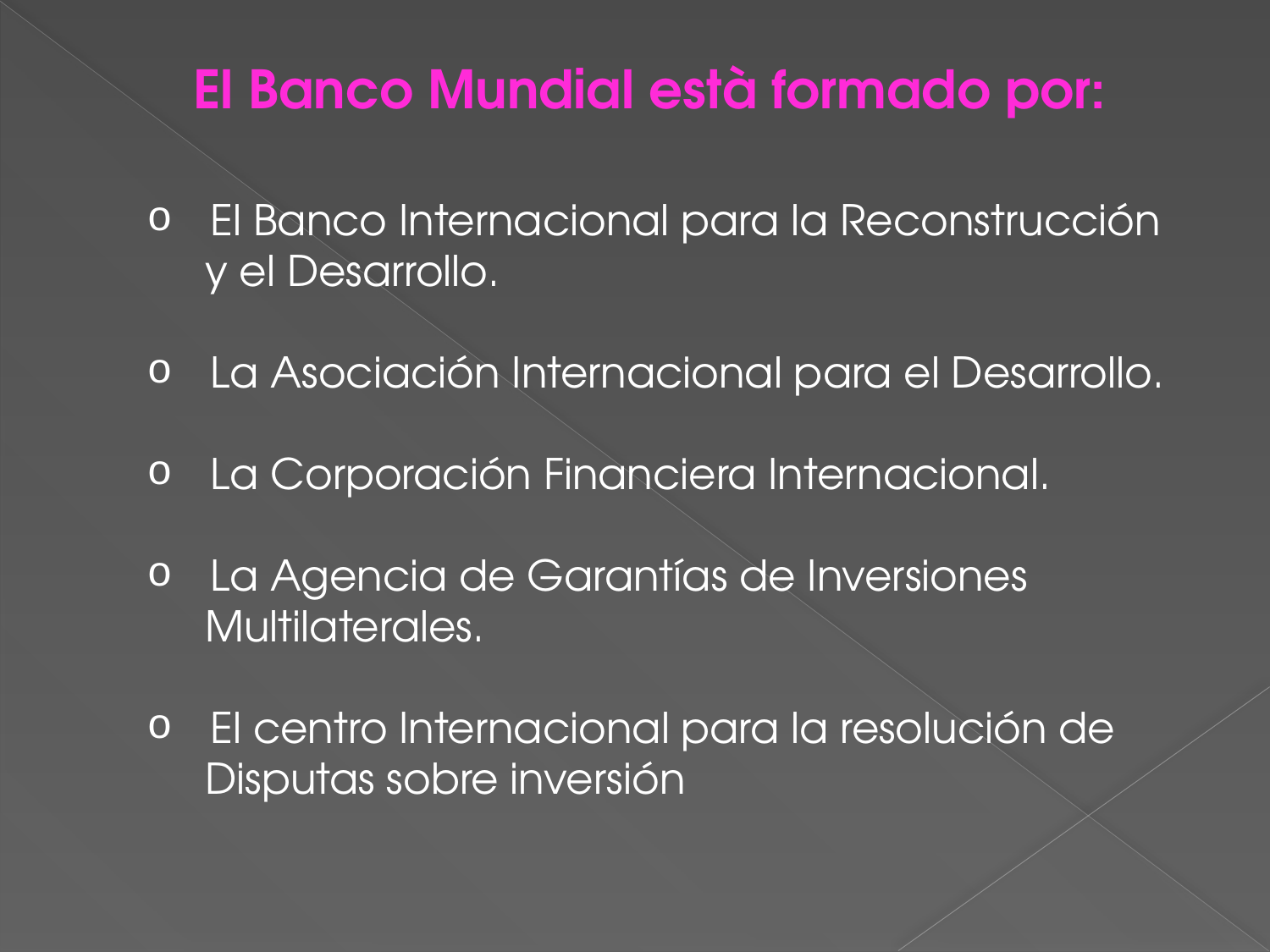

El Banco Mundial està formado por:
El Banco Internacional para la Reconstrucción
     y el Desarrollo.

La Asociación Internacional para el Desarrollo.

La Corporación Financiera Internacional.

La Agencia de Garantías de Inversiones
     Multilaterales.

El centro Internacional para la resolución de
     Disputas sobre inversión